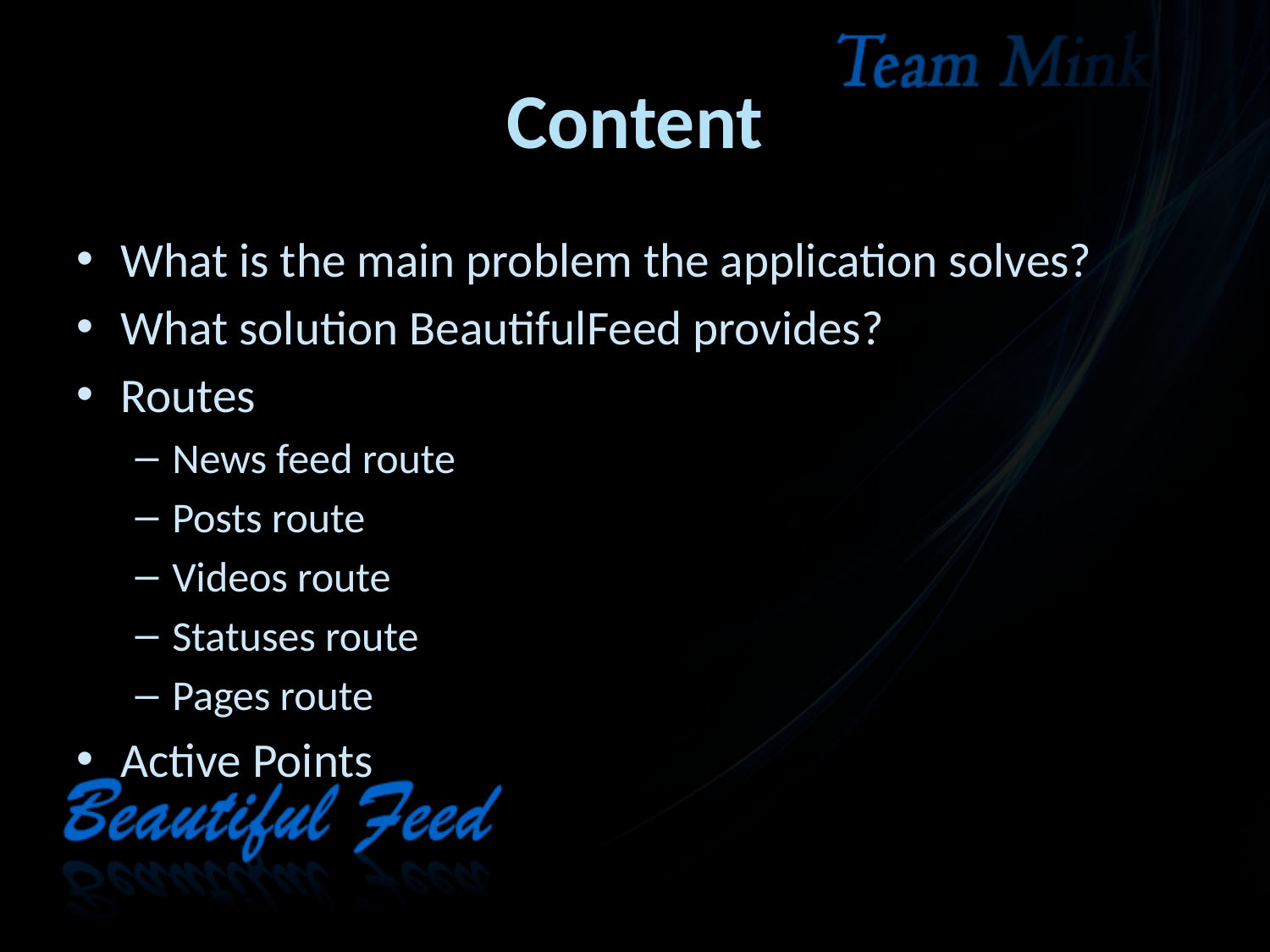

# Content
What is the main problem the application solves?
What solution BeautifulFeed provides?
Routes
News feed route
Posts route
Videos route
Statuses route
Pages route
Active Points